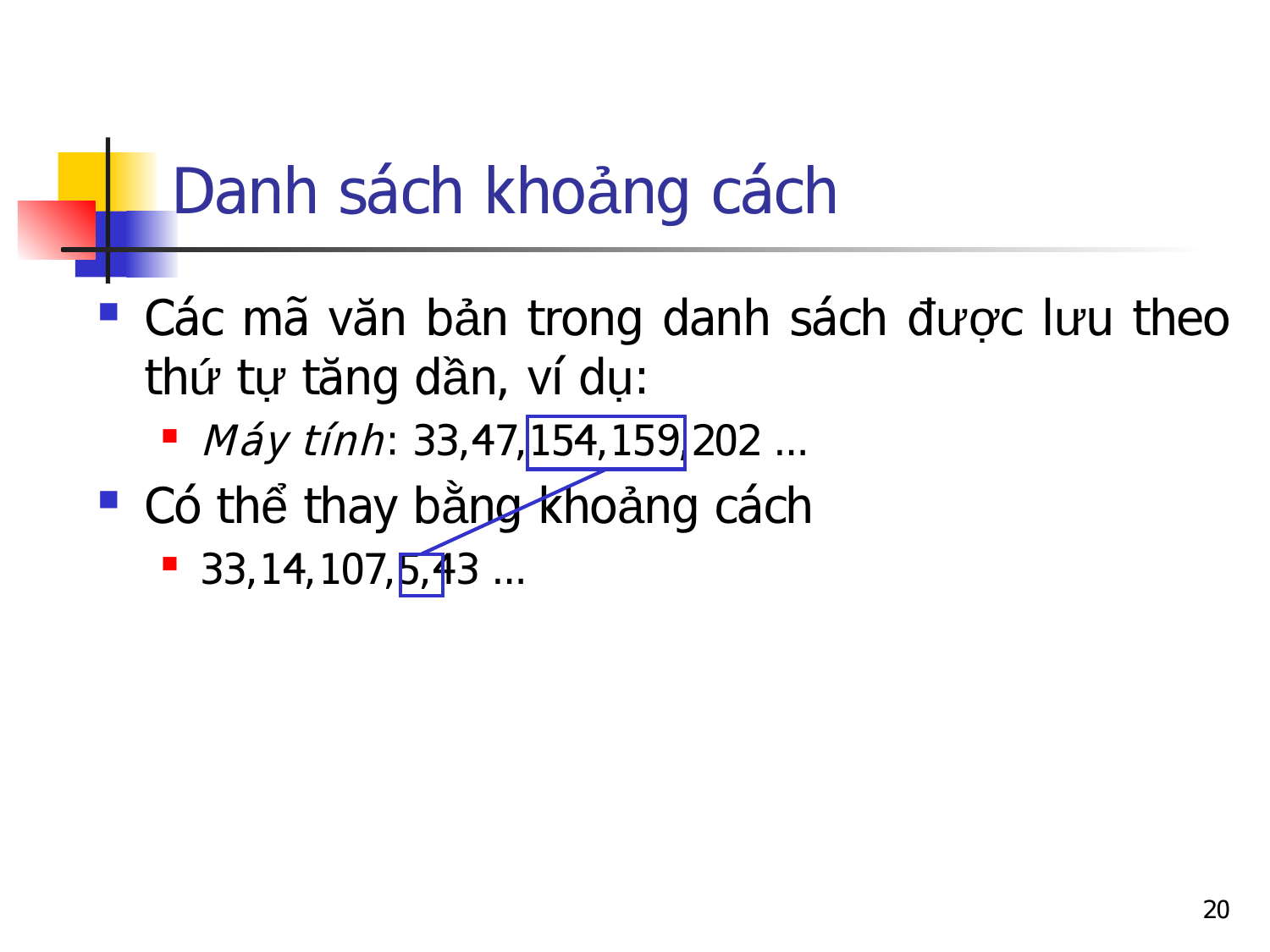

# Danh sách khoảng cách
Các mã văn bản trong danh sách được lưu theo thứ tự tăng dần, ví dụ:
Máy tính: 33,47,154,159,202 …
Có thể thay bằng khoảng cách
33,14,107,5,43 …

20